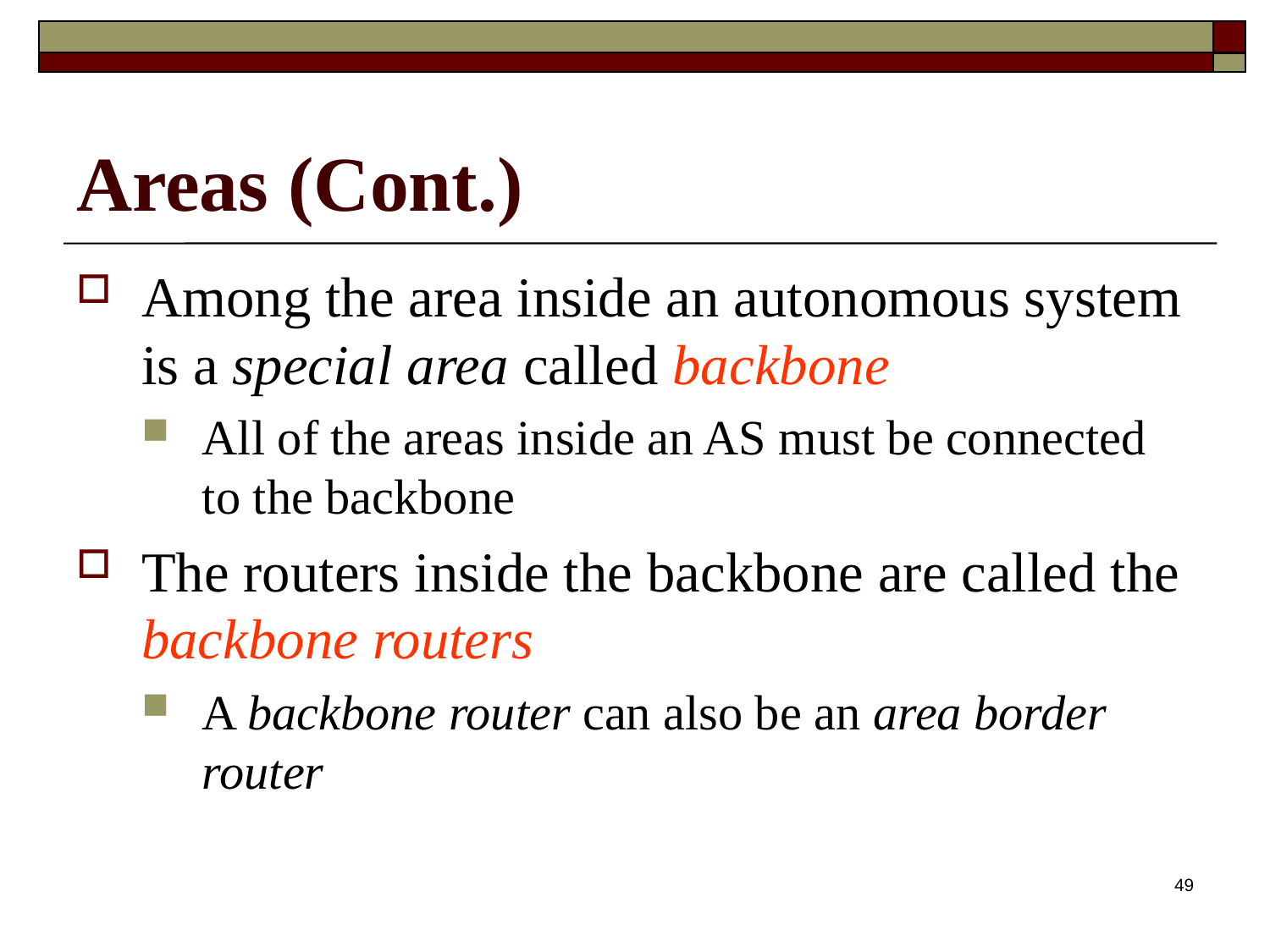

# Areas (Cont.)
Among the area inside an autonomous system is a special area called backbone
All of the areas inside an AS must be connected to the backbone
The routers inside the backbone are called the backbone routers
A backbone router can also be an area border router
49